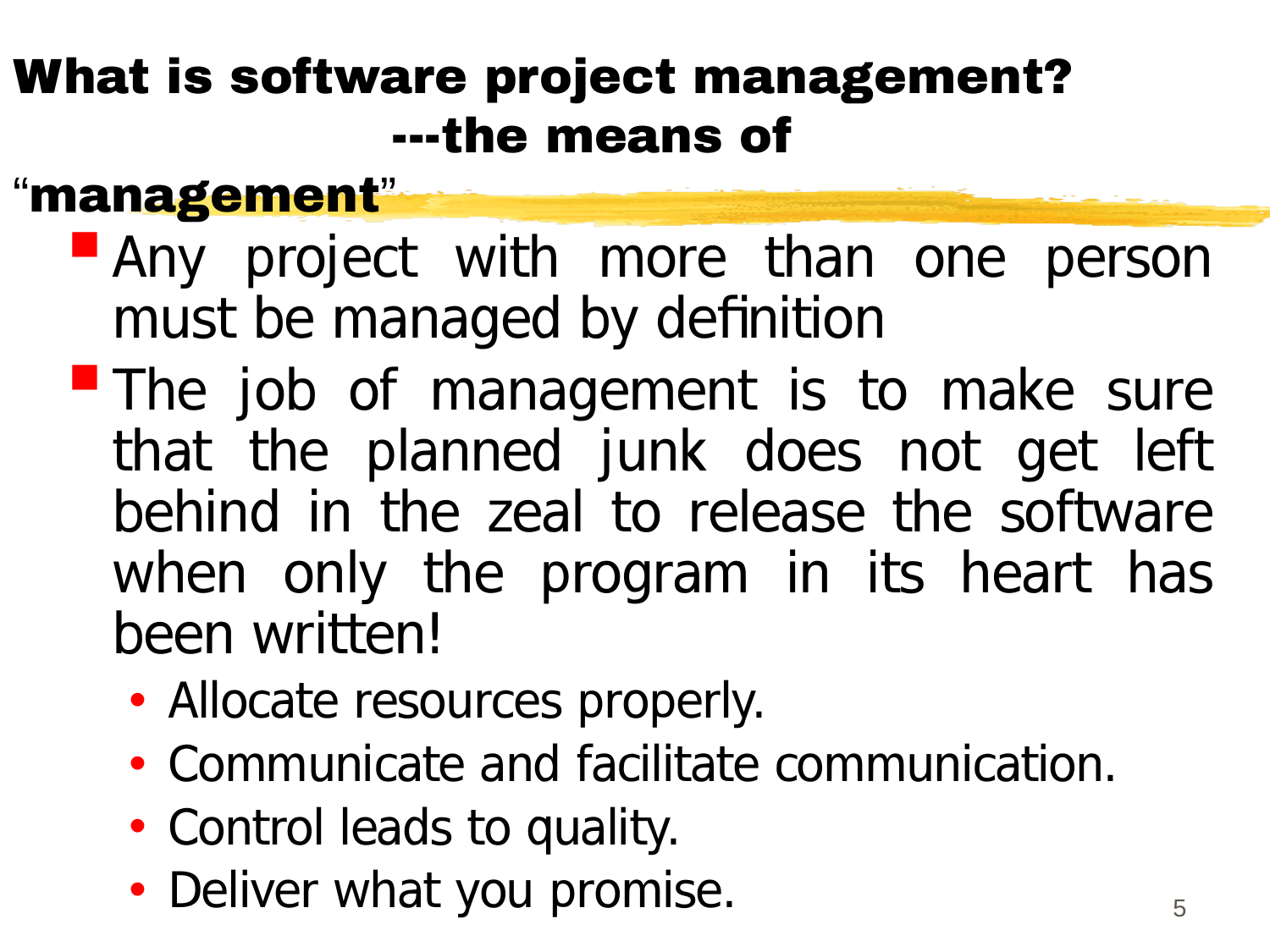

What is software project management?
                       ---the means of “management”
Any project with more than one person must be managed by definition
The job of management is to make sure that the planned junk does not get left behind in the zeal to release the software when only the program in its heart has been written!
Allocate resources properly.
Communicate and facilitate communication.
Control leads to quality.
Deliver what you promise.
5